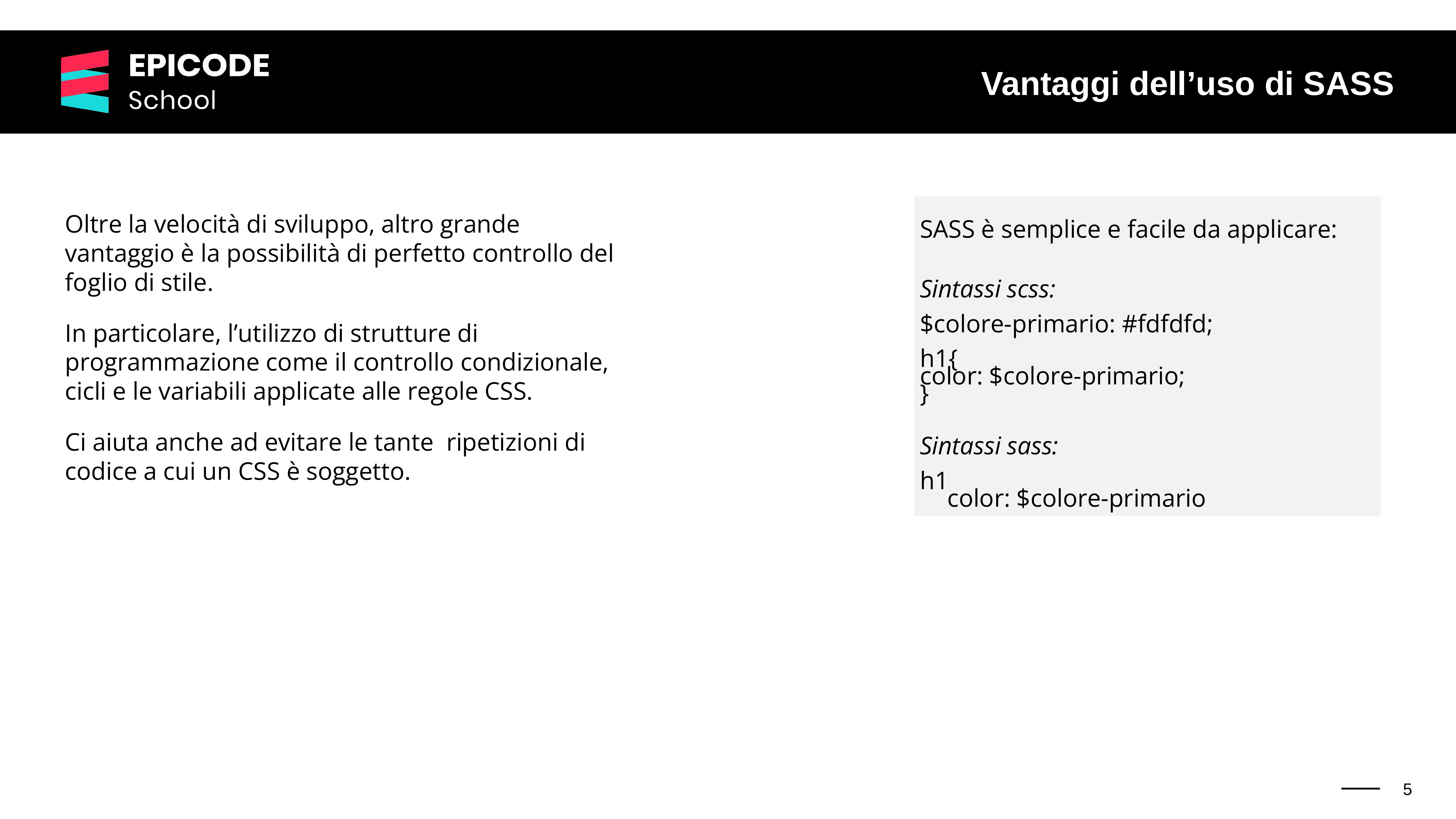

Vantaggi dell’uso di SASS
Oltre la velocità di sviluppo, altro grande vantaggio è la possibilità di perfetto controllo del foglio di stile.

In particolare, l’utilizzo di strutture di programmazione come il controllo condizionale,  cicli e le variabili applicate alle regole CSS.

Ci aiuta anche ad evitare le tante  ripetizioni di codice a cui un CSS è soggetto.
SASS è semplice e facile da applicare:

Sintassi scss:

$colore-primario: #fdfdfd;

h1{
color: $colore-primario;
}

Sintassi sass:

h1
color: $colore-primario
5